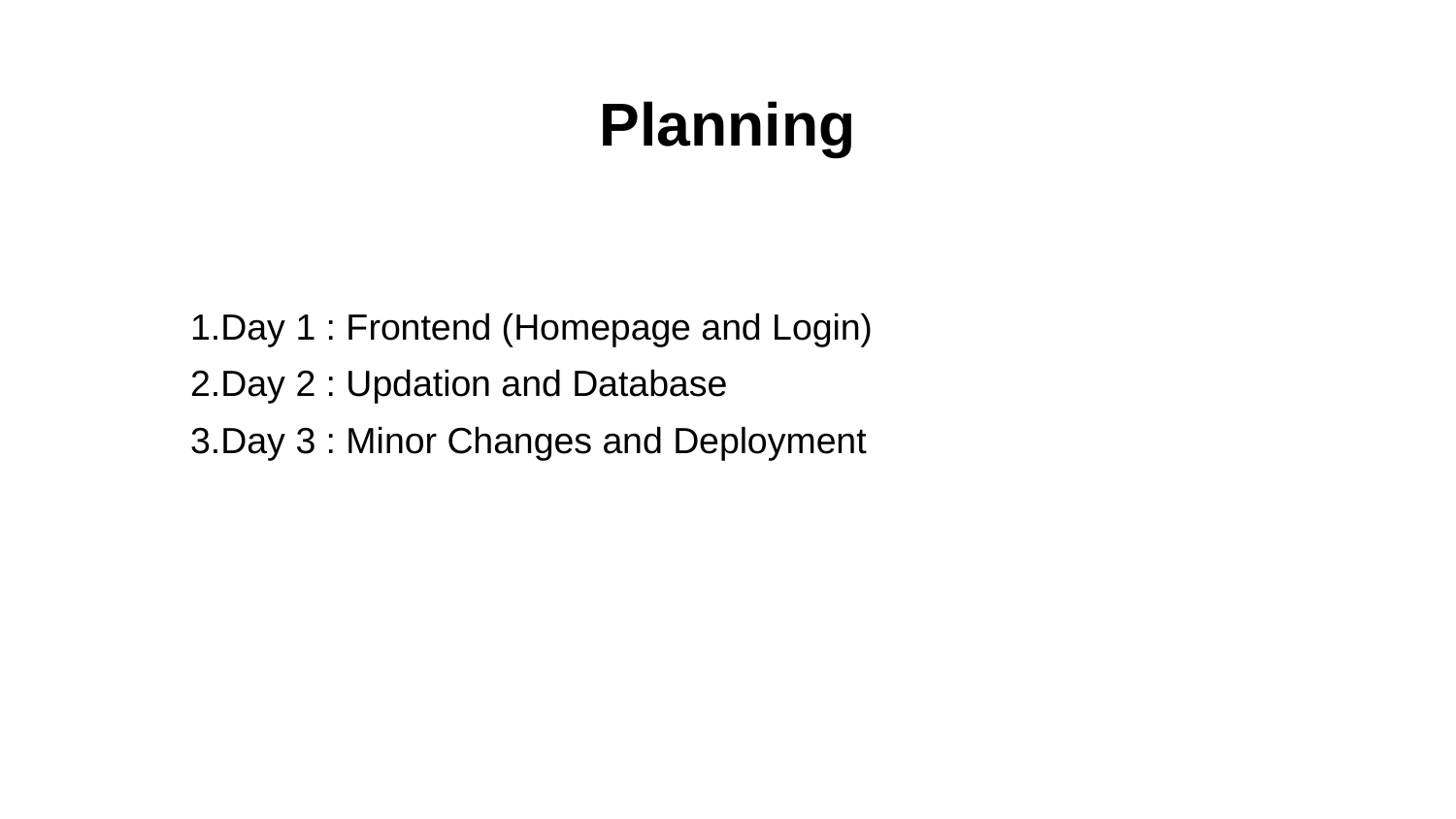

# Planning
1.Day 1 : Frontend (Homepage and Login)
2.Day 2 : Updation and Database
3.Day 3 : Minor Changes and Deployment